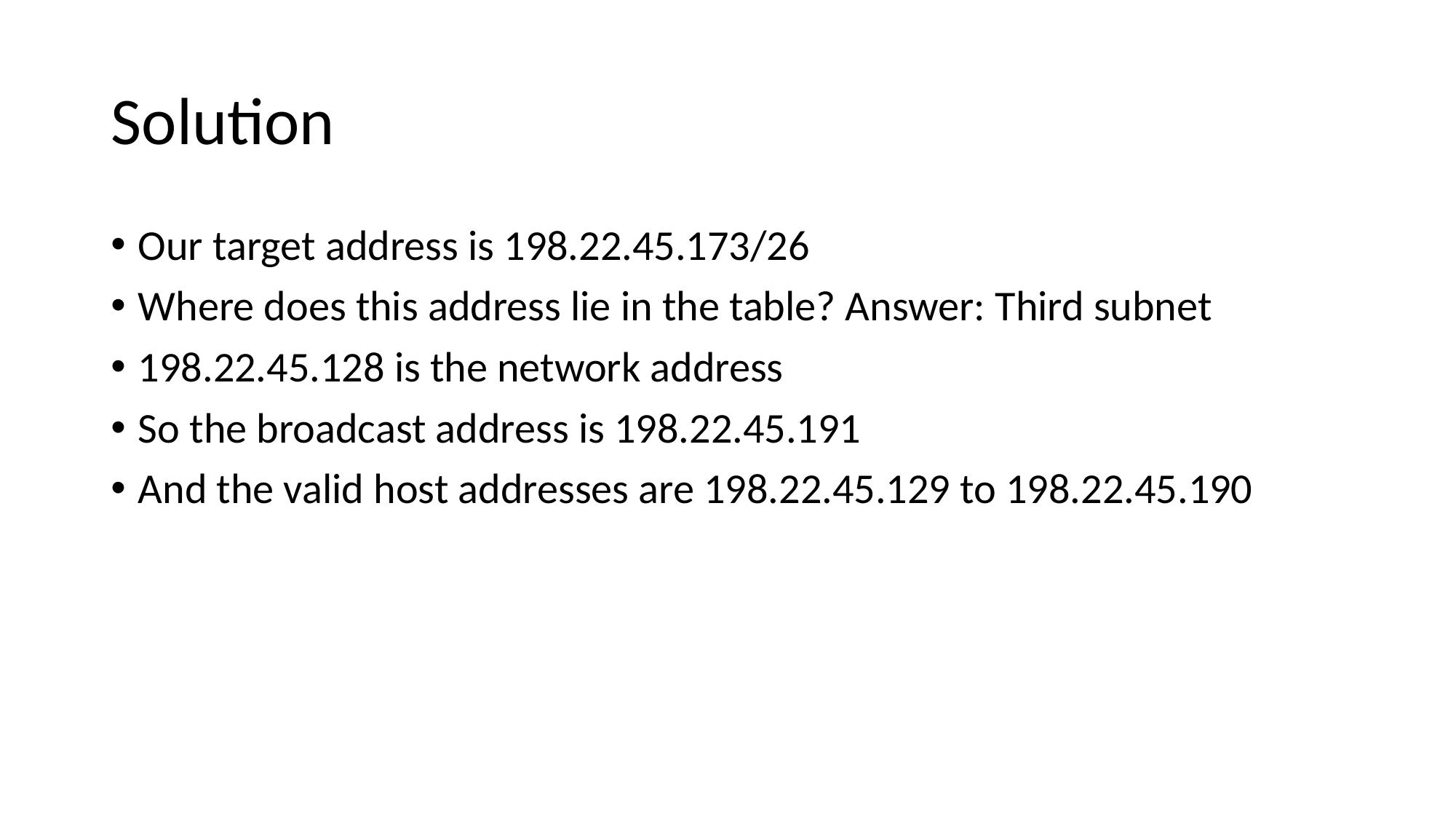

# Solution
Our target address is 198.22.45.173/26
Where does this address lie in the table? Answer: Third subnet
198.22.45.128 is the network address
So the broadcast address is 198.22.45.191
And the valid host addresses are 198.22.45.129 to 198.22.45.190